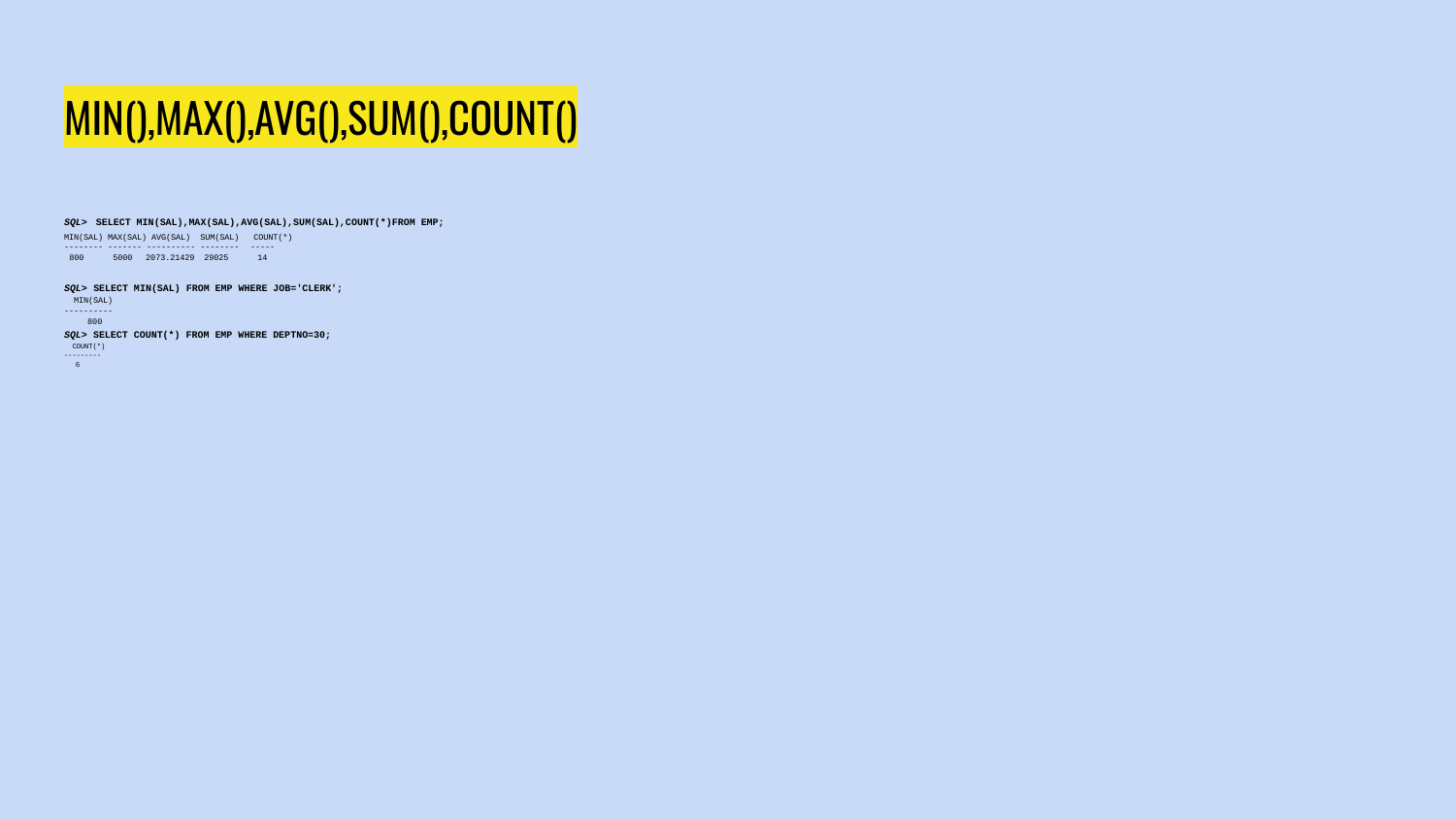

# MIN(),MAX(),AVG(),SUM(),COUNT()
SQL> SELECT MIN(SAL),MAX(SAL),AVG(SAL),SUM(SAL),COUNT(*)FROM EMP;
MIN(SAL) MAX(SAL) AVG(SAL)  SUM(SAL)   COUNT(*)
-------- ------- ---------- --------	-----
 800      5000 	2073.21429  29025      14

SQL> SELECT MIN(SAL) FROM EMP WHERE JOB='CLERK';
  MIN(SAL)
----------
   	800
SQL> SELECT COUNT(*) FROM EMP WHERE DEPTNO=30;
  COUNT(*)
---------
     	6